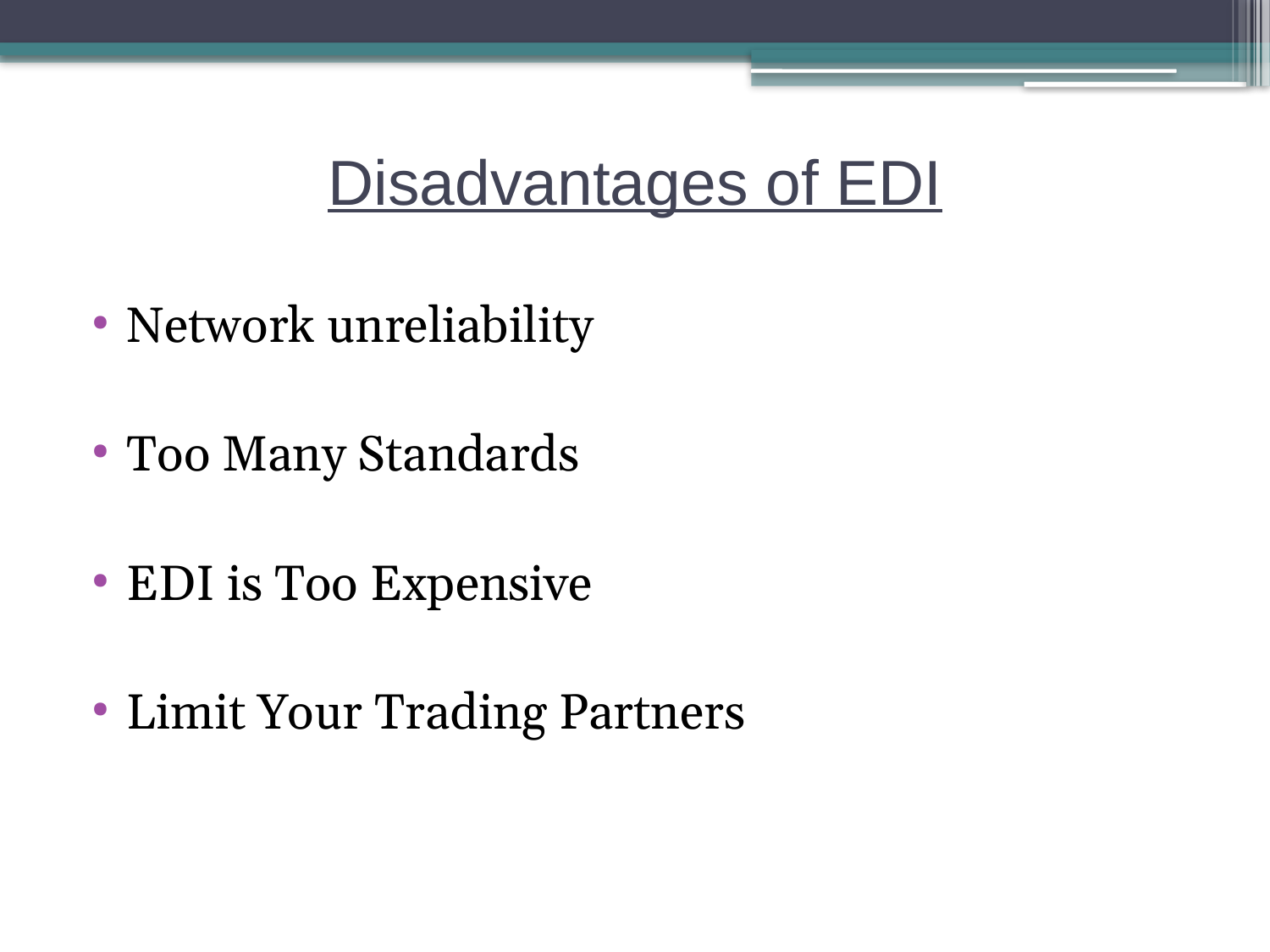

# Disadvantages of EDI

Network unreliability

Too Many Standards

EDI is Too Expensive

Limit Your Trading Partners